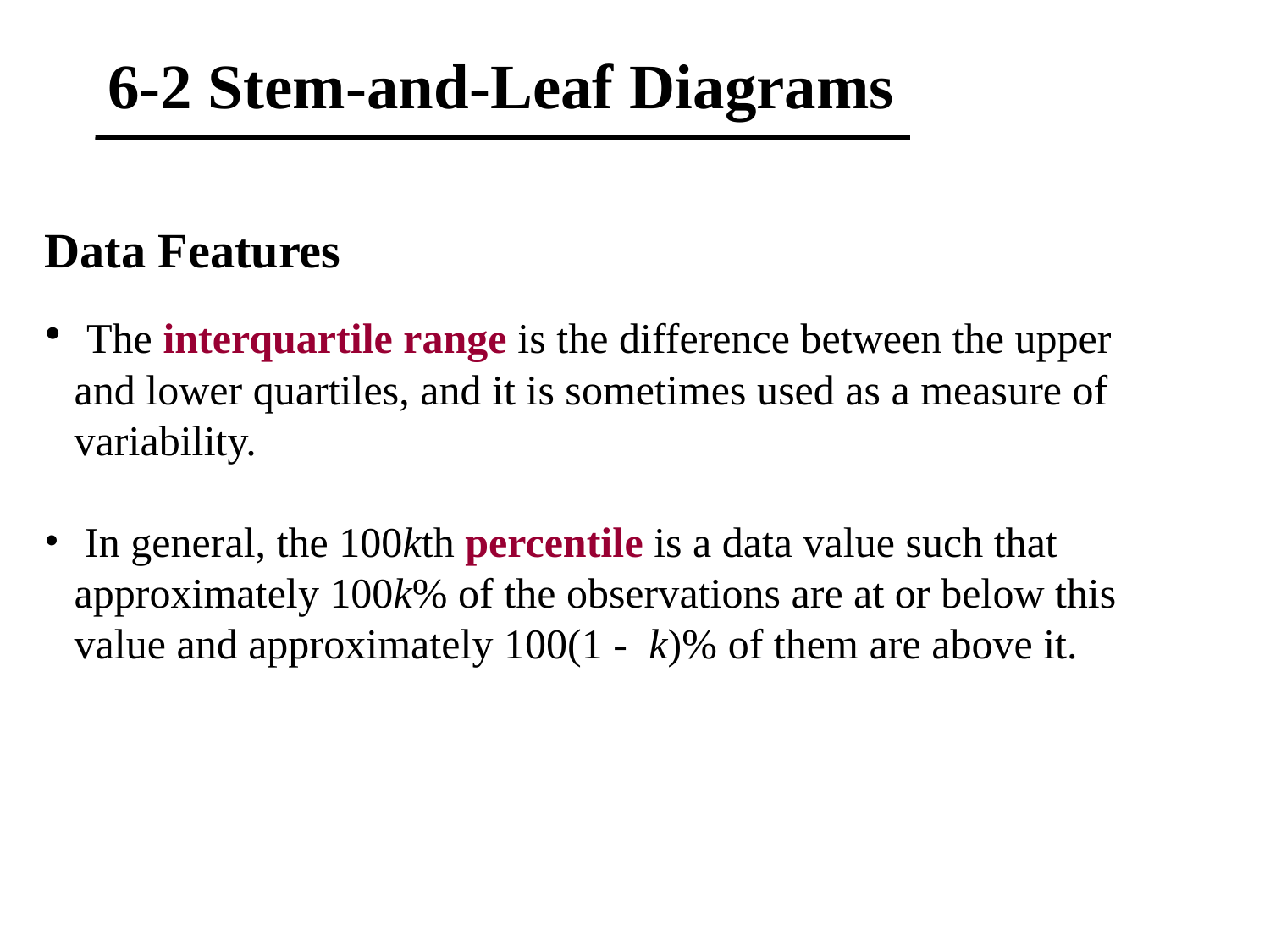

# 6-2 Stem-and-Leaf Diagrams

Data Features
 The interquartile range is the difference between the upper and lower quartiles, and it is sometimes used as a measure of variability.

 In general, the 100kth percentile is a data value such that approximately 100k% of the observations are at or below this value and approximately 100(1 -  k)% of them are above it.